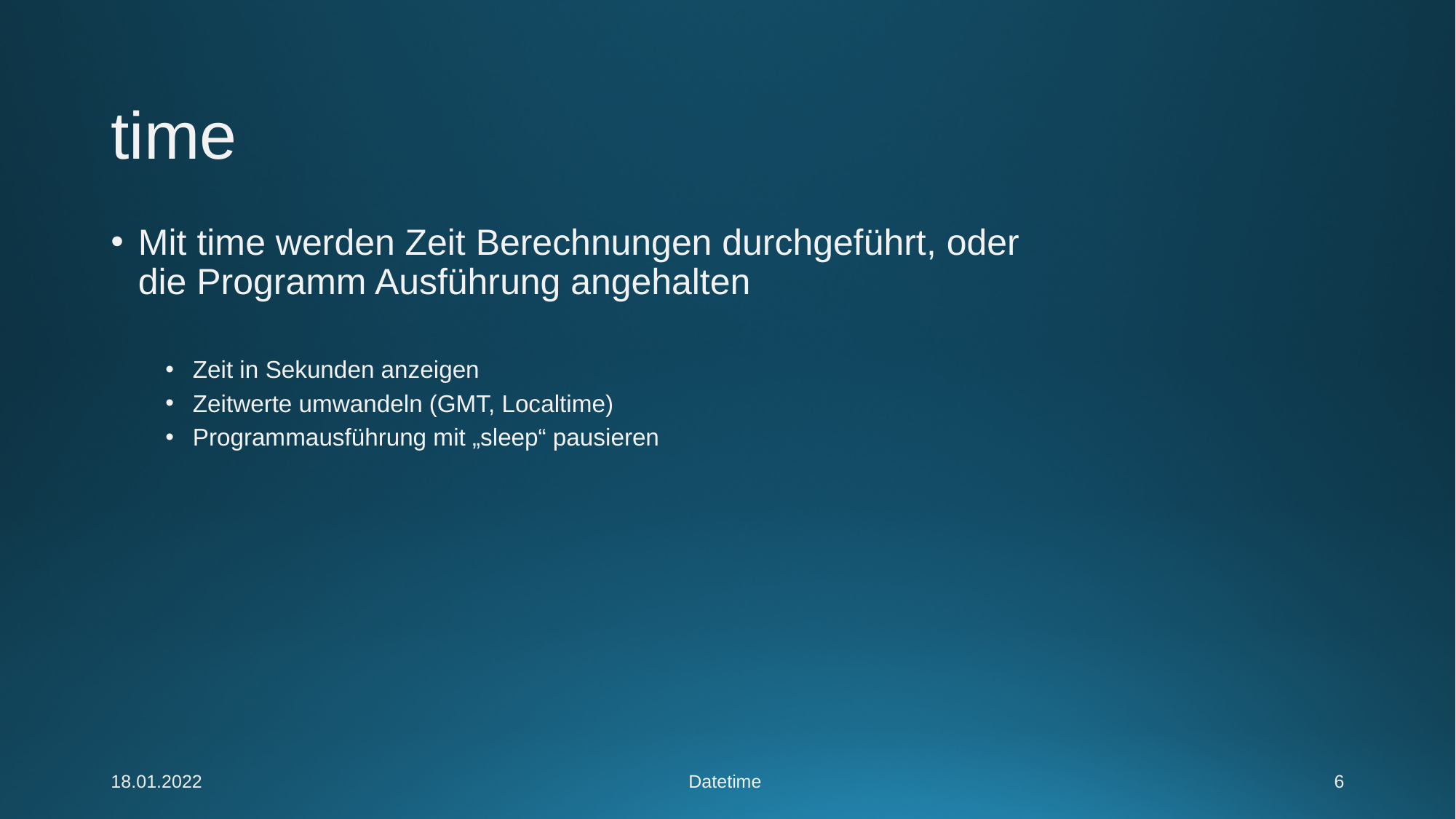

# time
Mit time werden Zeit Berechnungen durchgeführt, oder die Programm Ausführung angehalten

Zeit in Sekunden anzeigen
Zeitwerte umwandeln (GMT, Localtime)
Programmausführung mit „sleep“ pausieren
18.01.2022
Datetime
6